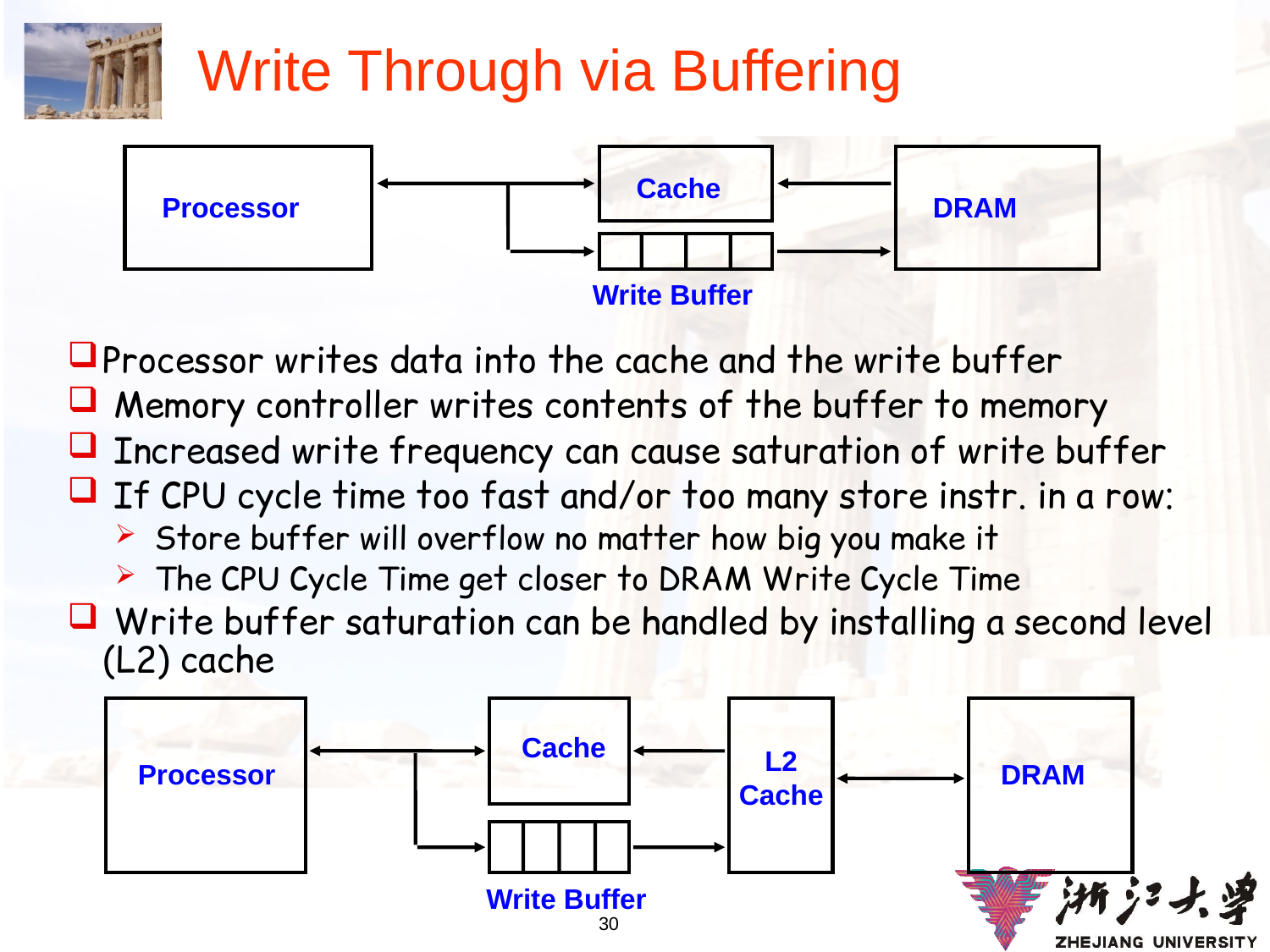

# Write Through via Buffering

Cache
Processor

DRAM

Write Buffer
Processor writes data into the cache and the write buffer
 Memory controller writes contents of the buffer to memory
 Increased write frequency can cause saturation of write buffer
 If CPU cycle time too fast and/or too many store instr. in a row:
 Store buffer will overflow no matter how big you make it
 The CPU Cycle Time get closer to DRAM Write Cycle Time
 Write buffer saturation can be handled by installing a second level (L2) cache

Cache
L2
Cache
Processor

DRAM

Write Buffer